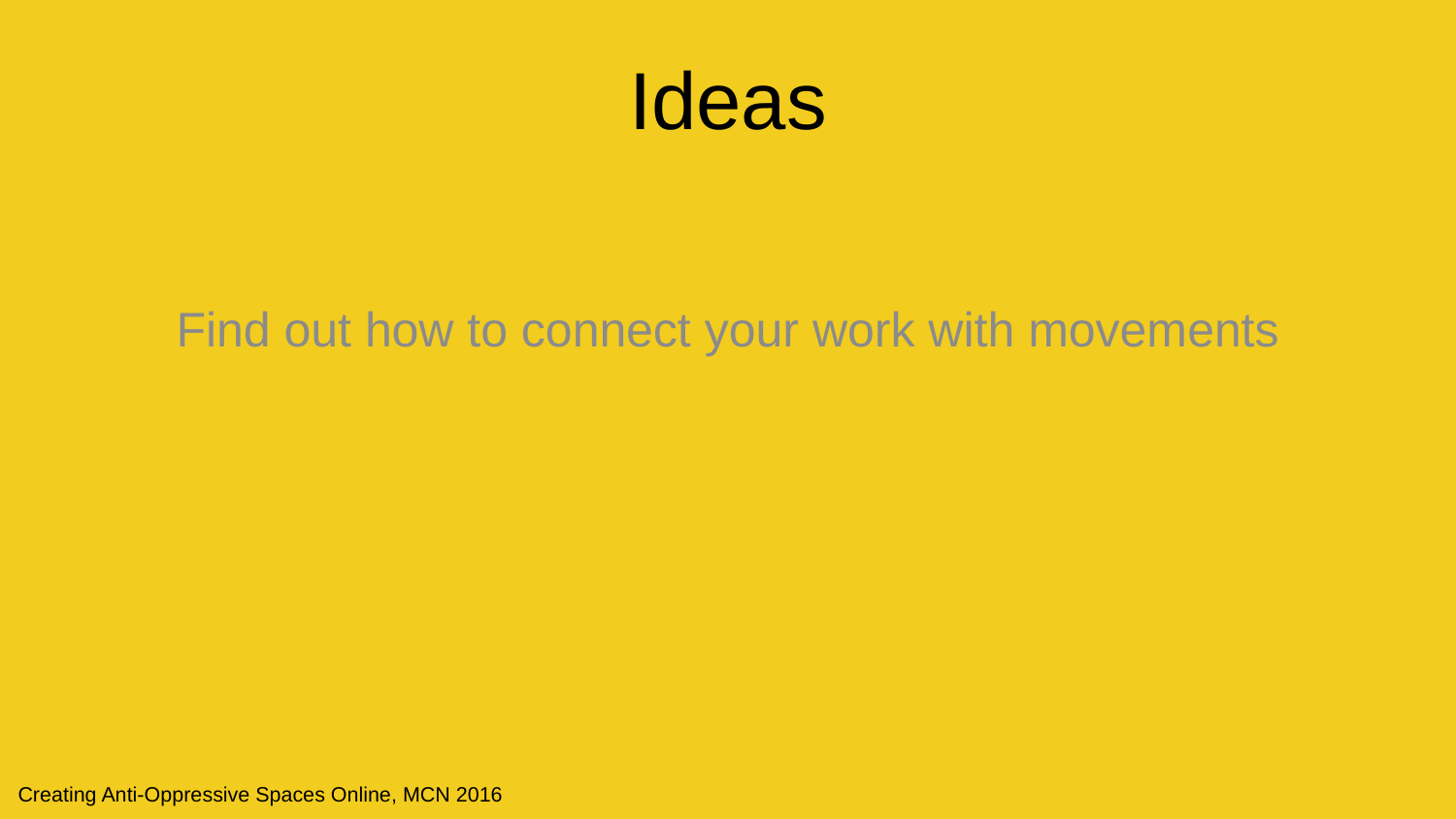

Ideas
Find out how to connect your work with movements

Creating Anti-Oppressive Spaces Online, MCN 2016